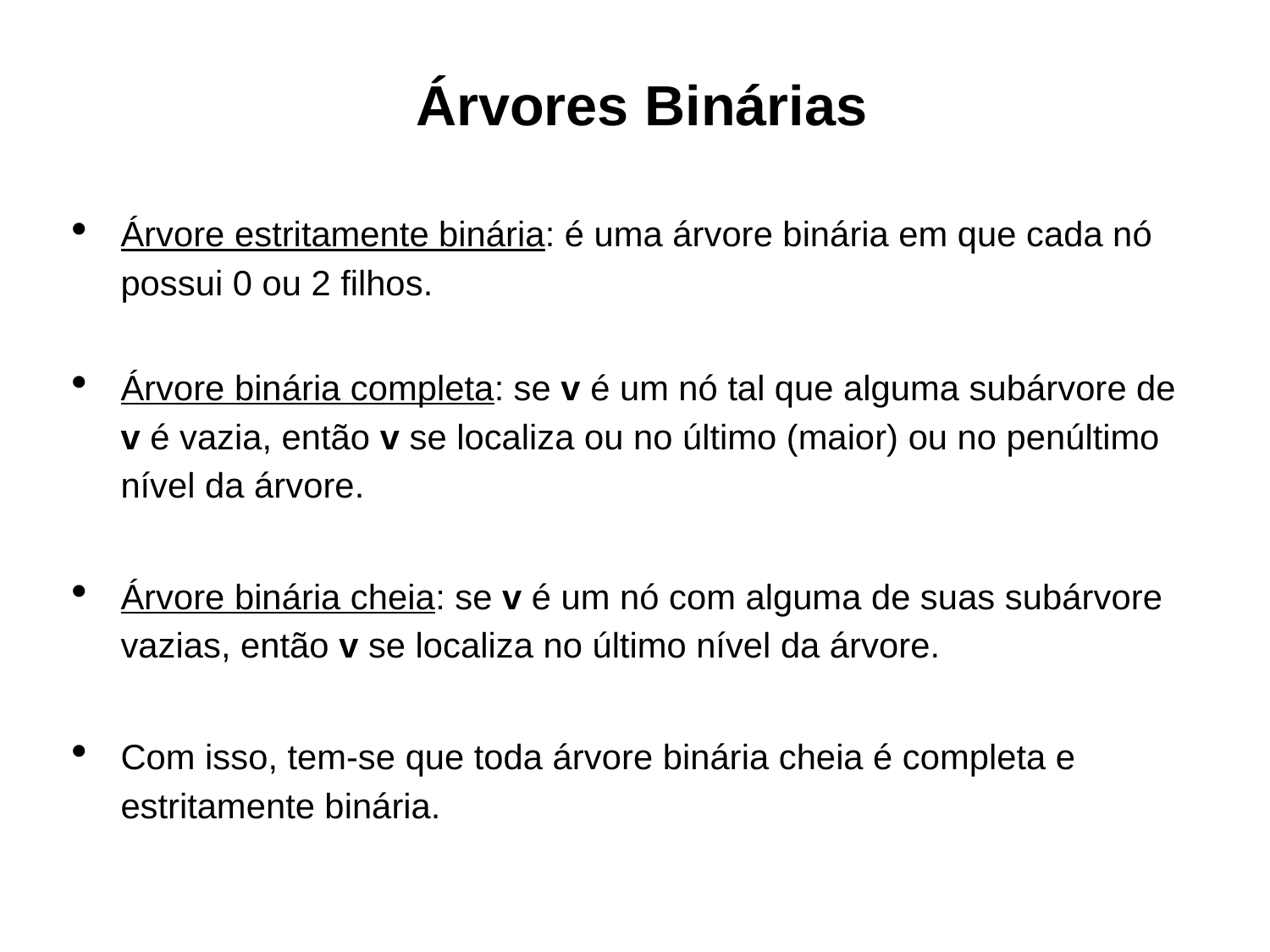

Árvores Binárias
Árvore estritamente binária: é uma árvore binária em que cada nó possui 0 ou 2 filhos.

Árvore binária completa: se v é um nó tal que alguma subárvore de v é vazia, então v se localiza ou no último (maior) ou no penúltimo nível da árvore.

Árvore binária cheia: se v é um nó com alguma de suas subárvore vazias, então v se localiza no último nível da árvore.

Com isso, tem-se que toda árvore binária cheia é completa e estritamente binária.